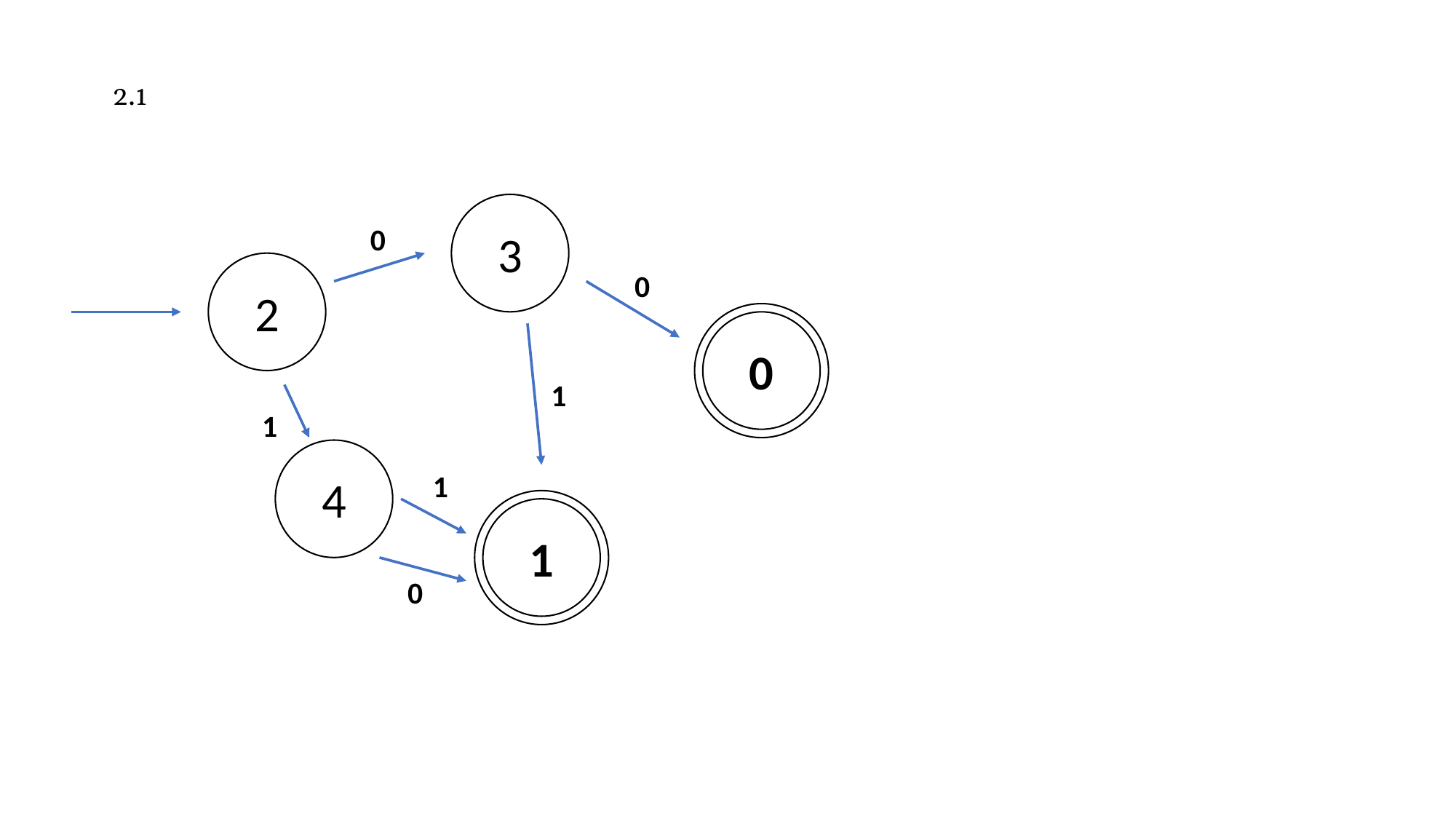

2.1
3
0
2
0

0
1
1
4
1

1
0